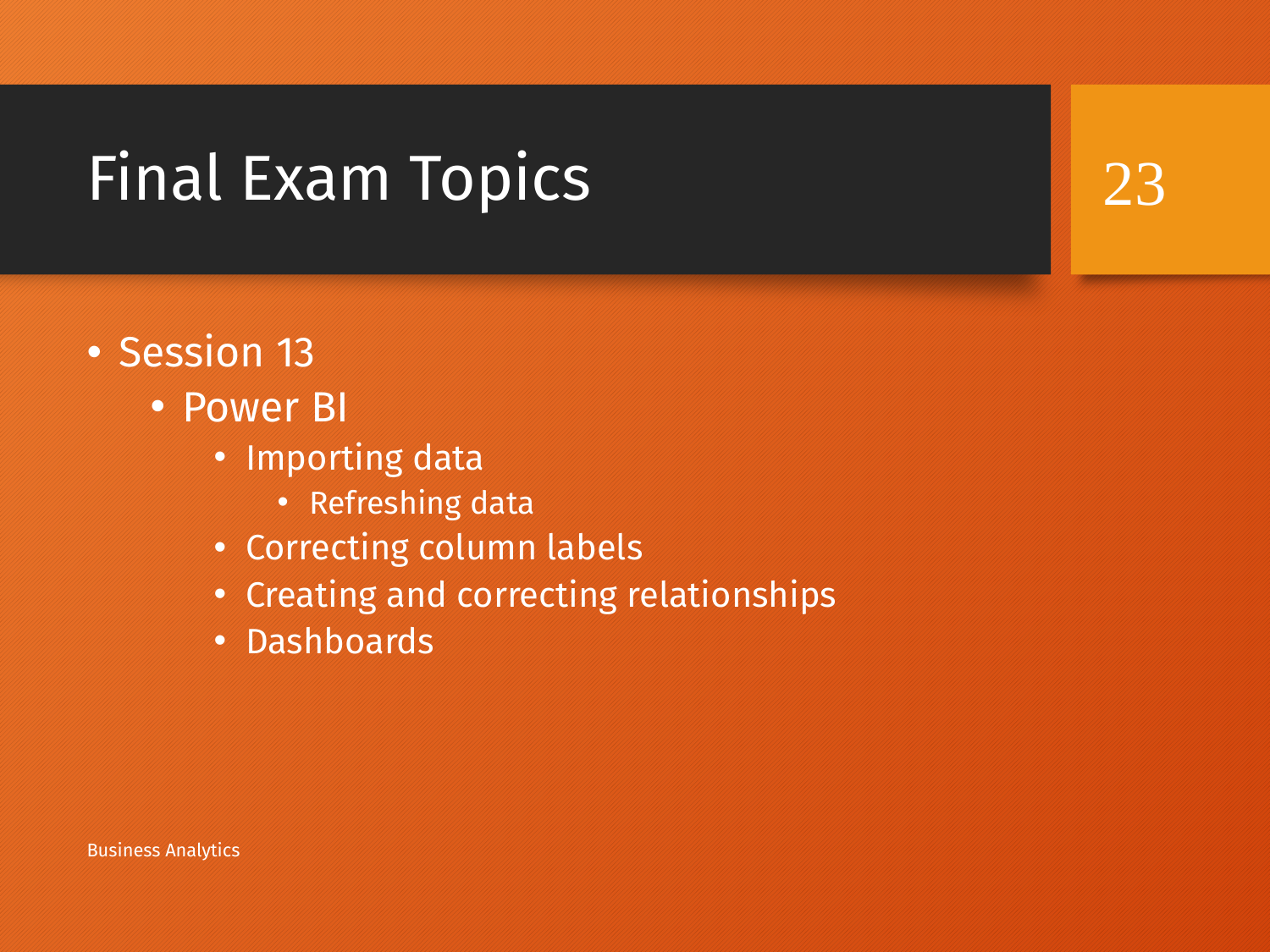

# Final Exam Topics
23
Session 13
Power BI
Importing data
Refreshing data
Correcting column labels
Creating and correcting relationships
Dashboards
Business Analytics